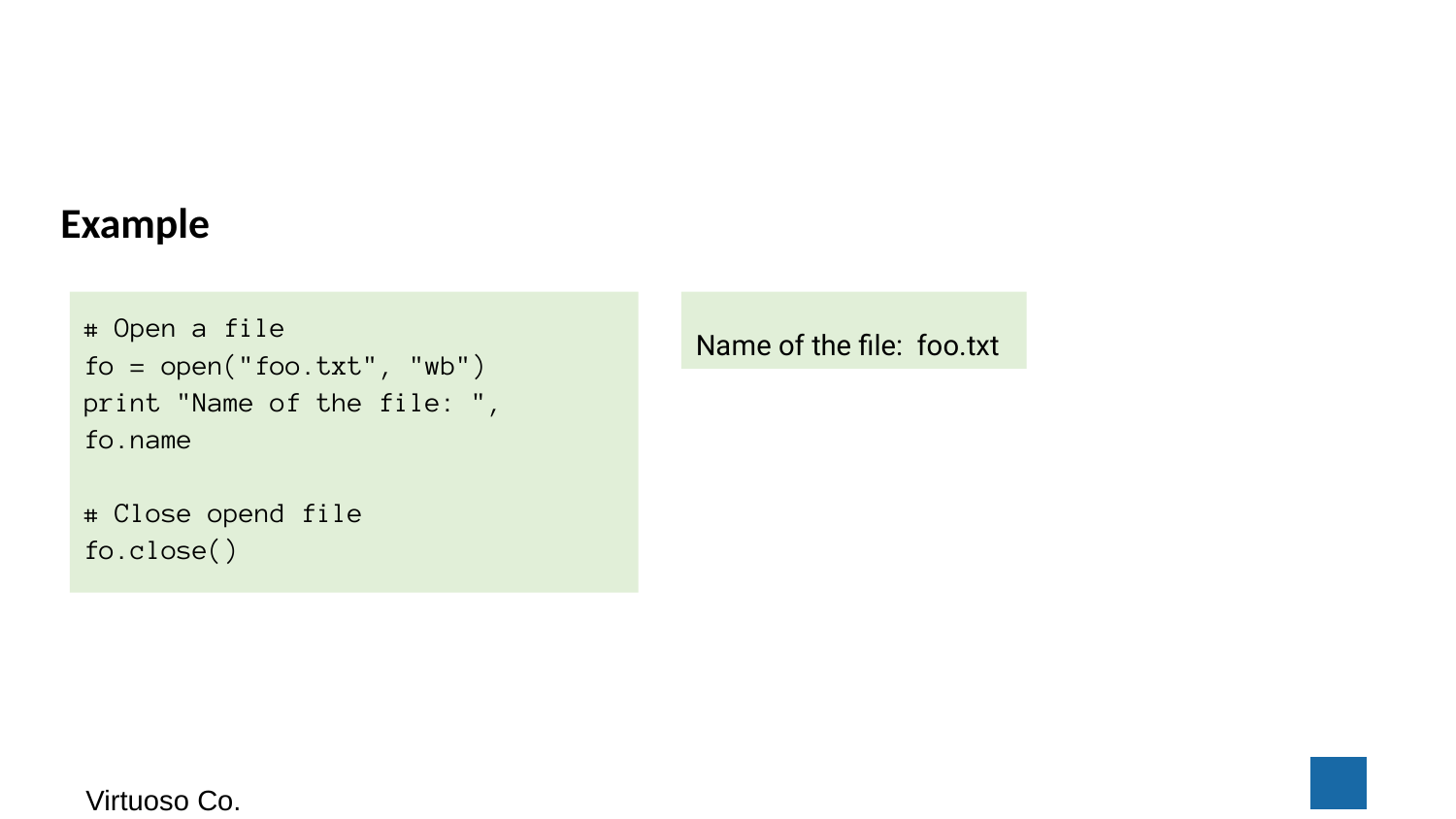

Example

# Open a file fo = open("foo.txt", "wb") print "Name of the file: ", fo.name # Close opend file fo.close()

Name of the file:  foo.txt
35